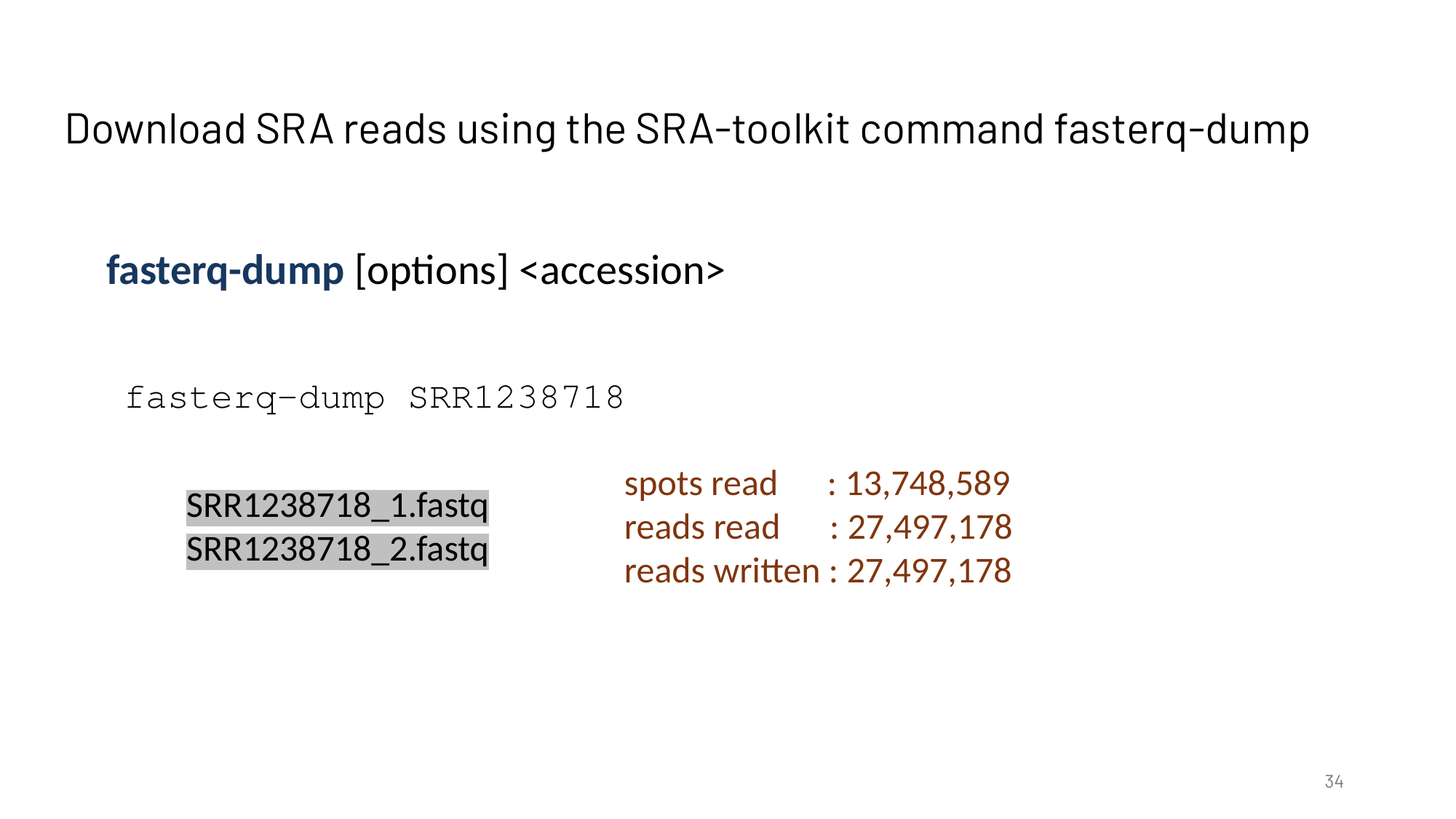

# Download SRA reads using the SRA-toolkit command fasterq-dump
fasterq-dump [options] <accession>
fasterq-dump SRR1238718
spots read      : 13,748,589
reads read      : 27,497,178
reads written : 27,497,178
SRR1238718_1.fastq
SRR1238718_2.fastq
34